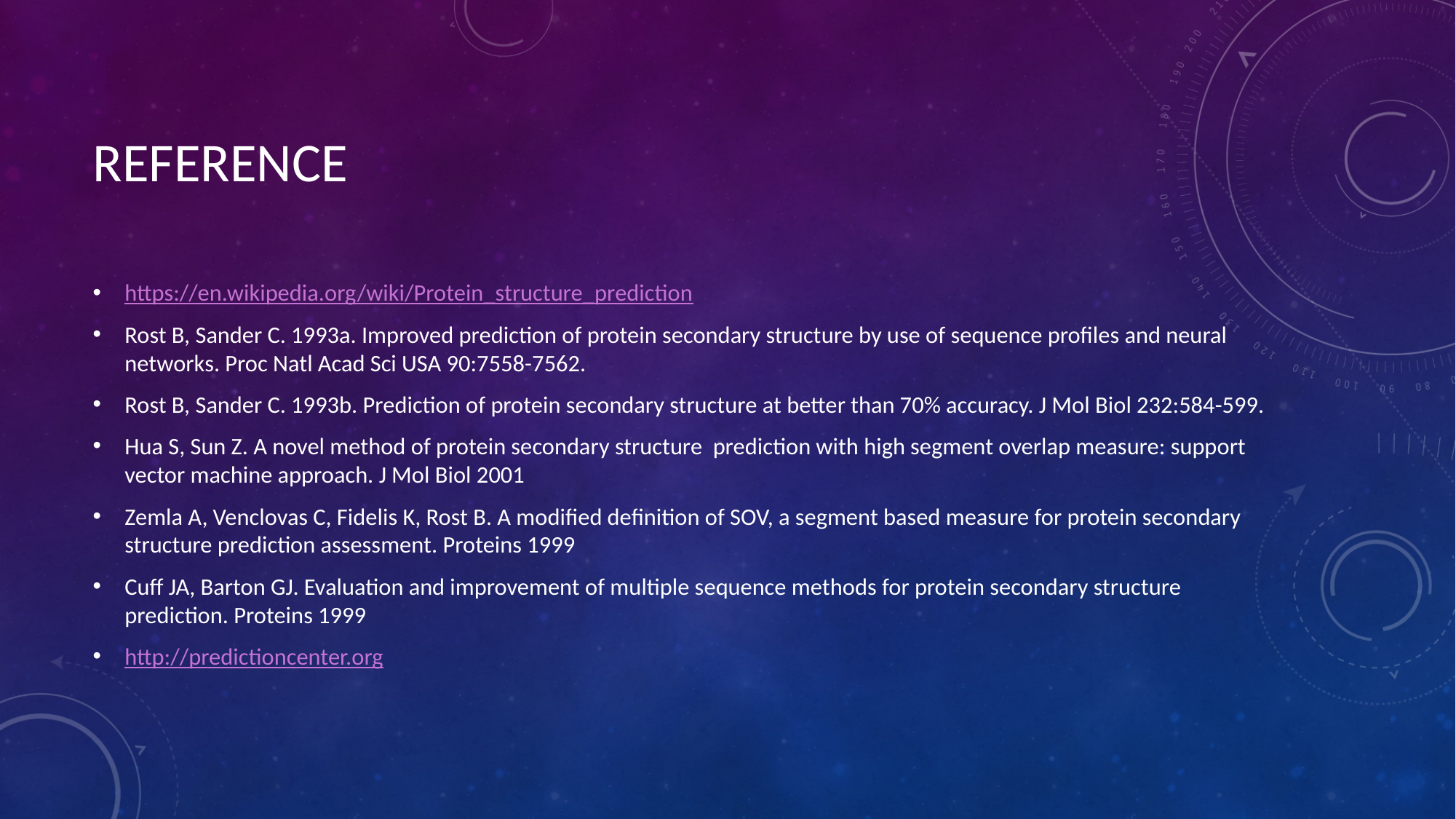

# reference
https://en.wikipedia.org/wiki/Protein_structure_prediction
Rost B, Sander C. 1993a. Improved prediction of protein secondary structure by use of sequence profiles and neural networks. Proc Natl Acad Sci USA 90:7558-7562.
Rost B, Sander C. 1993b. Prediction of protein secondary structure at better than 70% accuracy. J Mol Biol 232:584-599.
Hua S, Sun Z. A novel method of protein secondary structure  prediction with high segment overlap measure: support vector machine approach. J Mol Biol 2001
Zemla A, Venclovas C, Fidelis K, Rost B. A modified definition of SOV, a segment based measure for protein secondary structure prediction assessment. Proteins 1999
Cuff JA, Barton GJ. Evaluation and improvement of multiple sequence methods for protein secondary structure prediction. Proteins 1999
http://predictioncenter.org